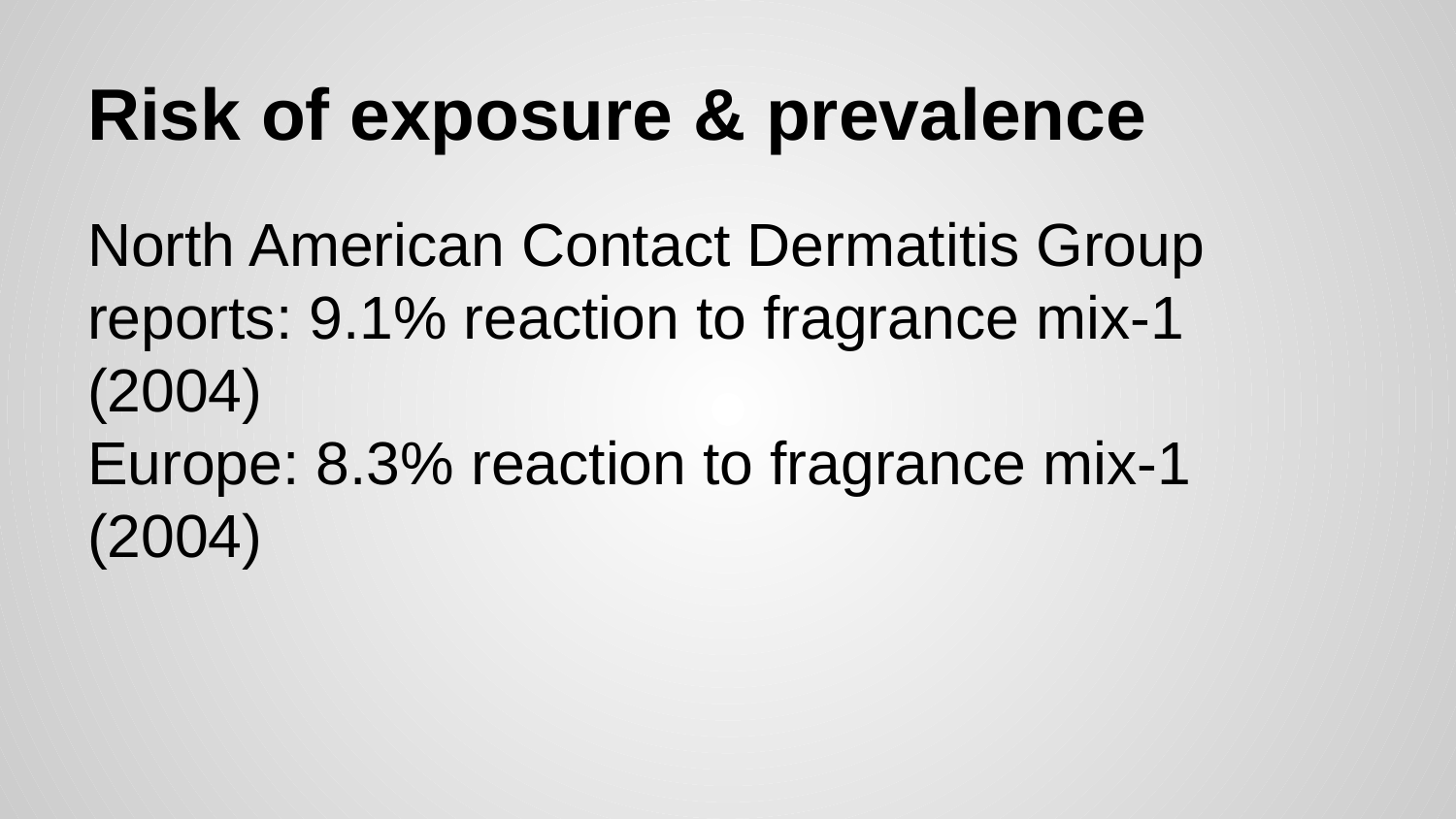

# Risk of exposure & prevalence
North American Contact Dermatitis Group reports: 9.1% reaction to fragrance mix-1 (2004)
Europe: 8.3% reaction to fragrance mix-1 (2004)